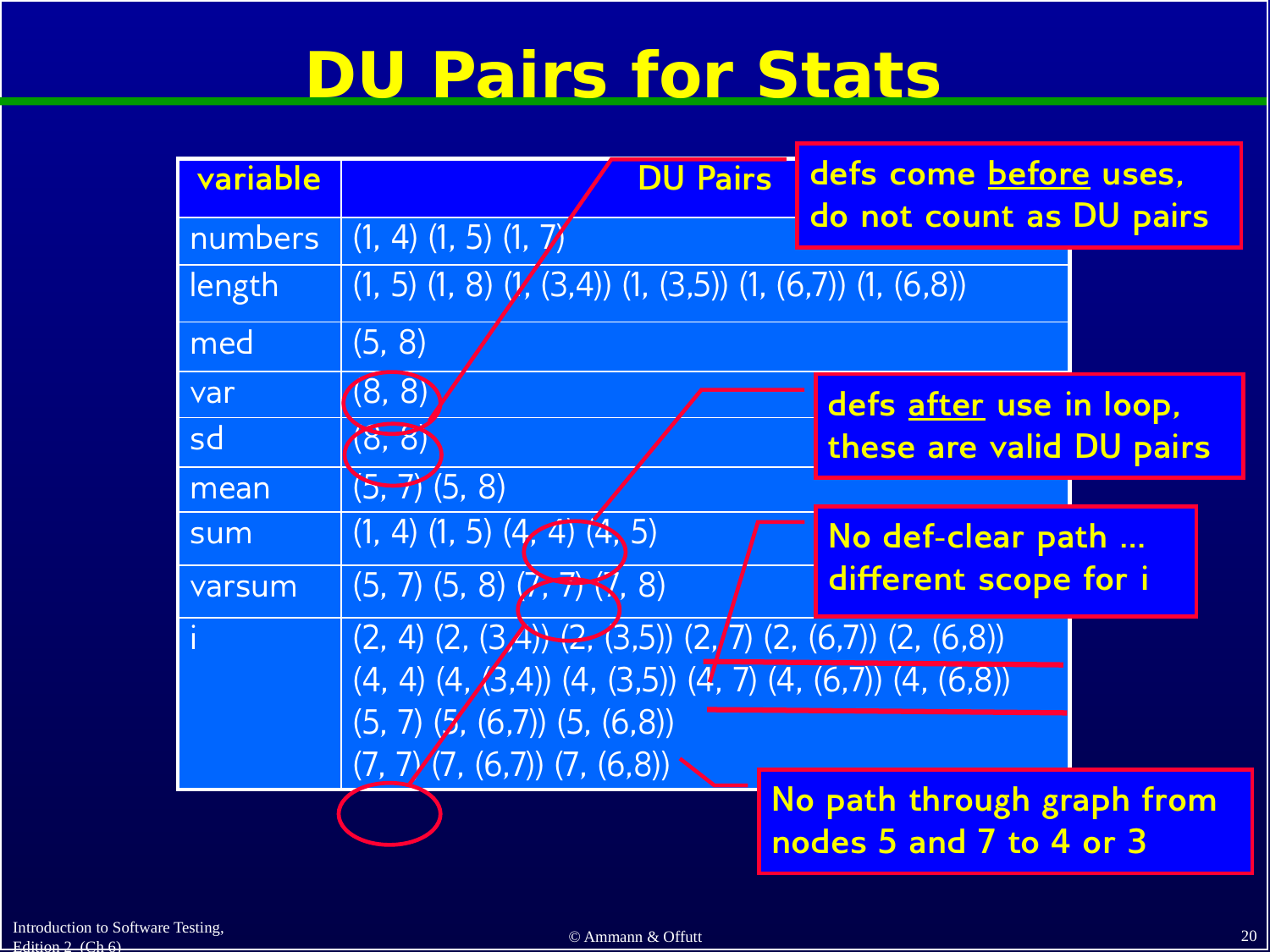

# DU Pairs for Stats
defs come before uses, do not count as DU pairs

| variable | DU Pairs |
| --- | --- |
| numbers | (1, 4) (1, 5) (1, 7) |
| length | (1, 5) (1, 8) (1, (3,4)) (1, (3,5)) (1, (6,7)) (1, (6,8)) |
| med | (5, 8) |
| var | (8, 8) |
| sd | (8, 8) |
| mean | (5, 7) (5, 8) |
| sum | (1, 4) (1, 5) (4, 4) (4, 5) |
| varsum | (5, 7) (5, 8) (7, 7) (7, 8) |
| i | (2, 4) (2, (3,4)) (2, (3,5)) (2, 7) (2, (6,7)) (2, (6,8)) (4, 4) (4, (3,4)) (4, (3,5)) (4, 7) (4, (6,7)) (4, (6,8)) (5, 7) (5, (6,7)) (5, (6,8)) (7, 7) (7, (6,7)) (7, (6,8)) |
defs after use in loop, these are valid DU pairs

No def-clear path …
different scope for i

No path through graph from nodes 5 and 7 to 4 or 3
20
© Ammann & Offutt
Introduction to Software Testing, Edition 2  (Ch 6)